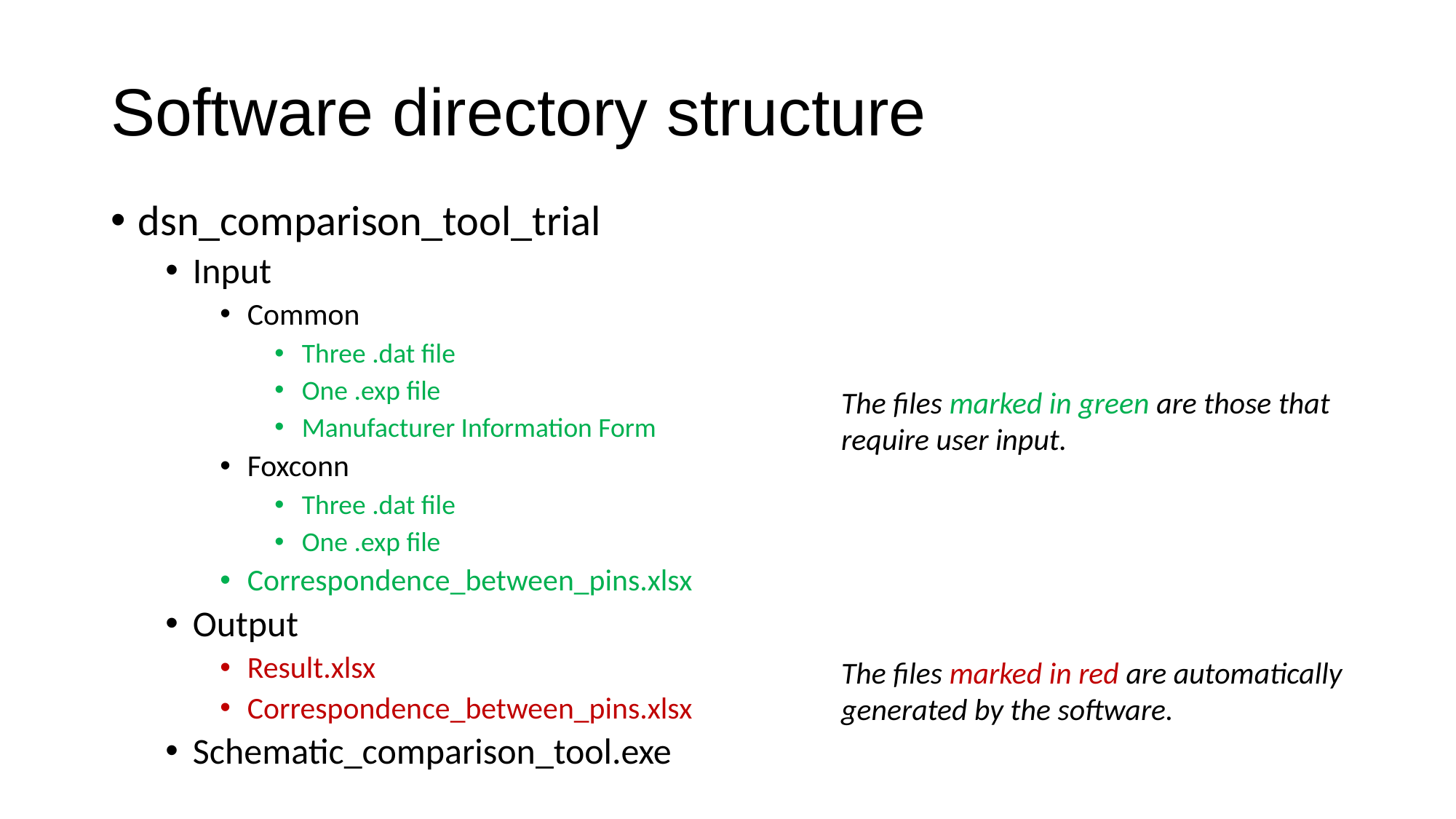

# Software directory structure
dsn_comparison_tool_trial
Input
Common
Three .dat file
One .exp file
Manufacturer Information Form
Foxconn
Three .dat file
One .exp file
Correspondence_between_pins.xlsx
Output
Result.xlsx
Correspondence_between_pins.xlsx
Schematic_comparison_tool.exe
The files marked in green are those that require user input.
The files marked in red are automatically generated by the software.